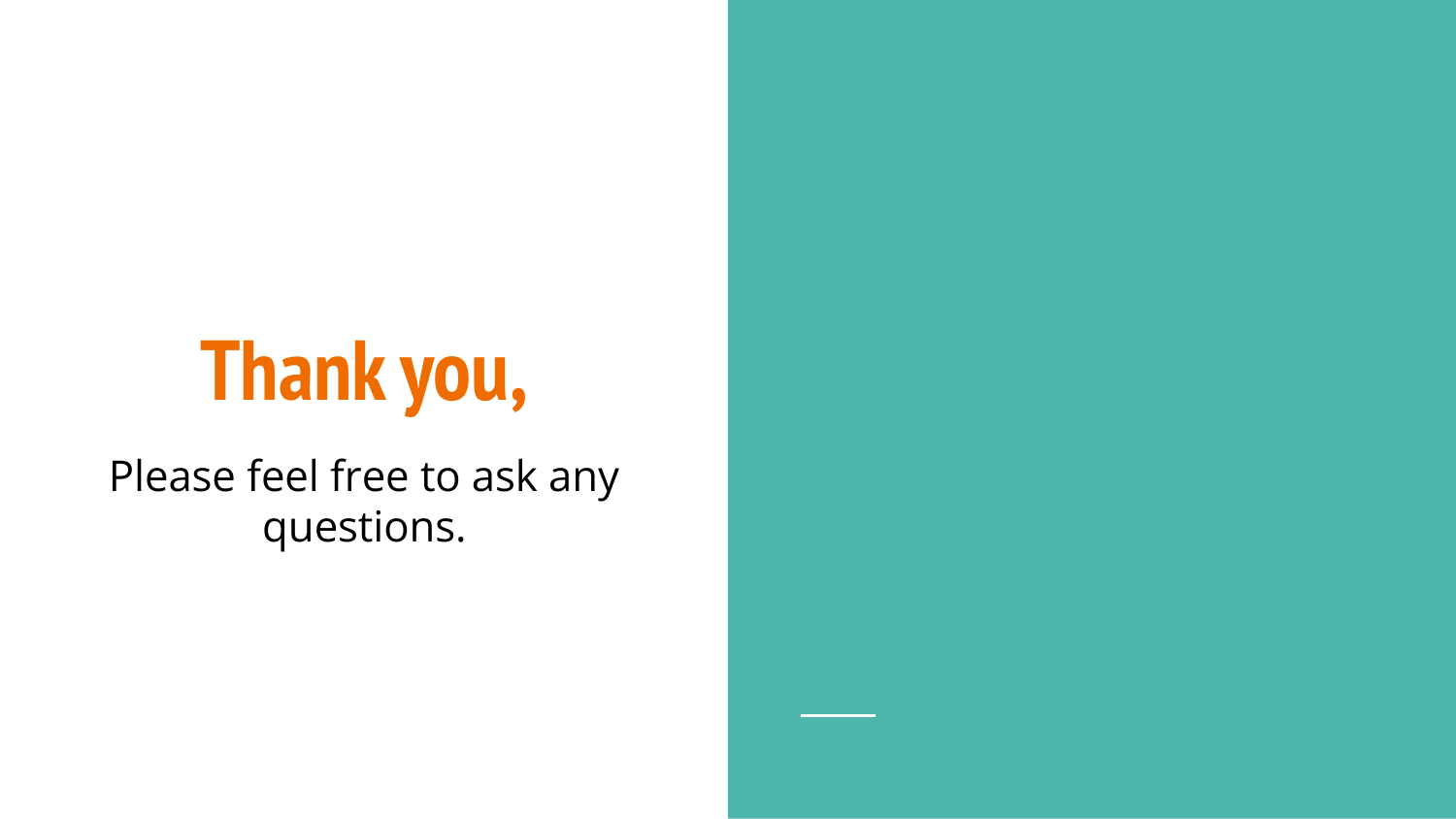

# Thank you,
Please feel free to ask any questions.